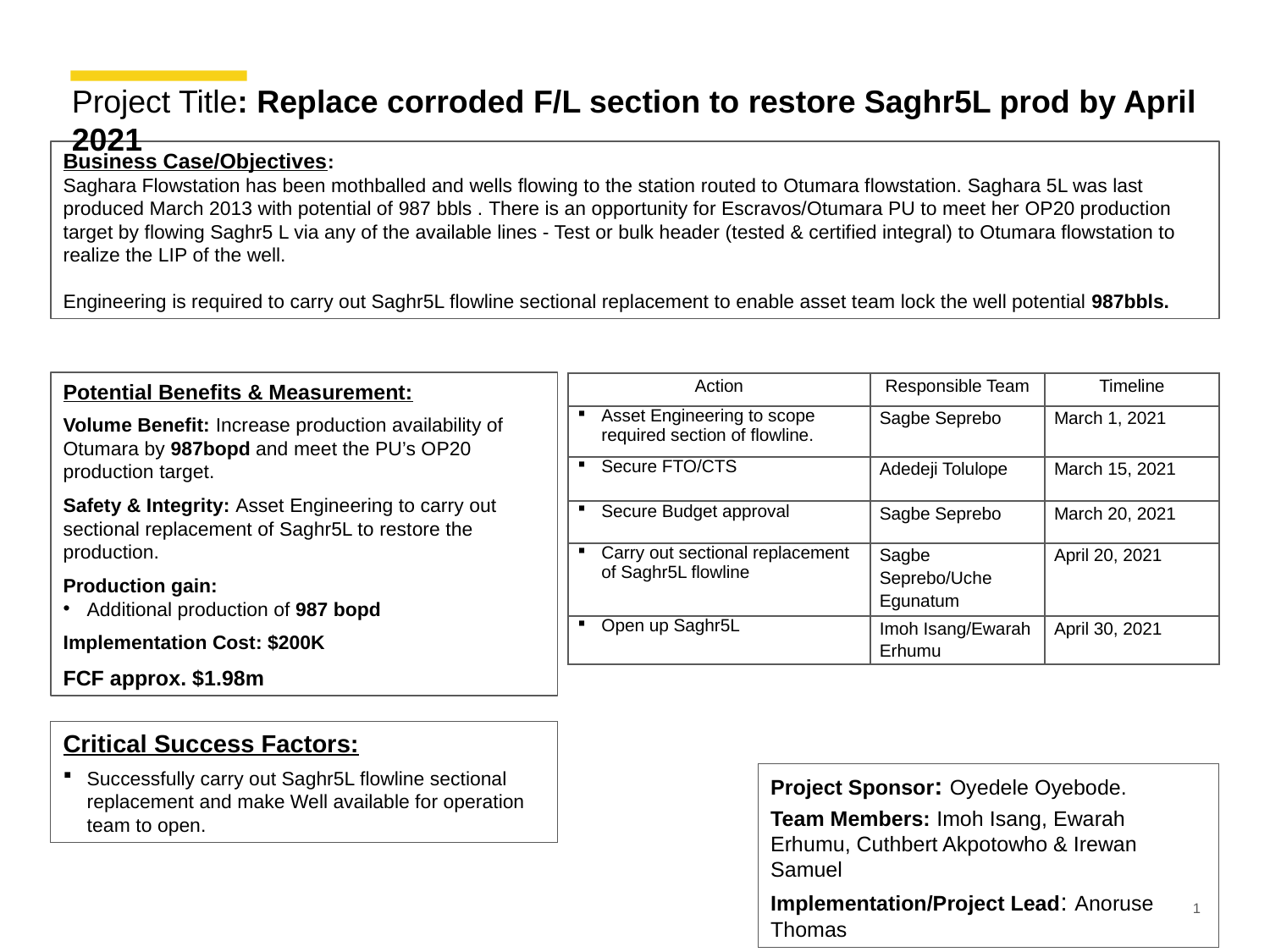

# Project Title: Replace corroded F/L section to restore Saghr5L prod by April 2021
Business Case/Objectives:
Saghara Flowstation has been mothballed and wells flowing to the station routed to Otumara flowstation. Saghara 5L was last produced March 2013 with potential of 987 bbls . There is an opportunity for Escravos/Otumara PU to meet her OP20 production target by flowing Saghr5 L via any of the available lines - Test or bulk header (tested & certified integral) to Otumara flowstation to realize the LIP of the well.

Engineering is required to carry out Saghr5L flowline sectional replacement to enable asset team lock the well potential 987bbls.
Potential Benefits & Measurement:
Volume Benefit: Increase production availability of Otumara by 987bopd and meet the PU’s OP20 production target.

Safety & Integrity: Asset Engineering to carry out sectional replacement of Saghr5L to restore the production.

Production gain:
Additional production of 987 bopd

Implementation Cost: $200K

FCF approx. $1.98m
| Action | Responsible Team | Timeline |
| --- | --- | --- |
| Asset Engineering to scope required section of flowline. | Sagbe Seprebo | March 1, 2021 |
| Secure FTO/CTS | Adedeji Tolulope | March 15, 2021 |
| Secure Budget approval | Sagbe Seprebo | March 20, 2021 |
| Carry out sectional replacement of Saghr5L flowline | Sagbe Seprebo/Uche Egunatum | April 20, 2021 |
| Open up Saghr5L | Imoh Isang/Ewarah Erhumu | April 30, 2021 |
Critical Success Factors:
Successfully carry out Saghr5L flowline sectional replacement and make Well available for operation team to open.
Project Sponsor: Oyedele Oyebode.
Team Members: Imoh Isang, Ewarah Erhumu, Cuthbert Akpotowho & Irewan Samuel
Implementation/Project Lead: Anoruse Thomas
1